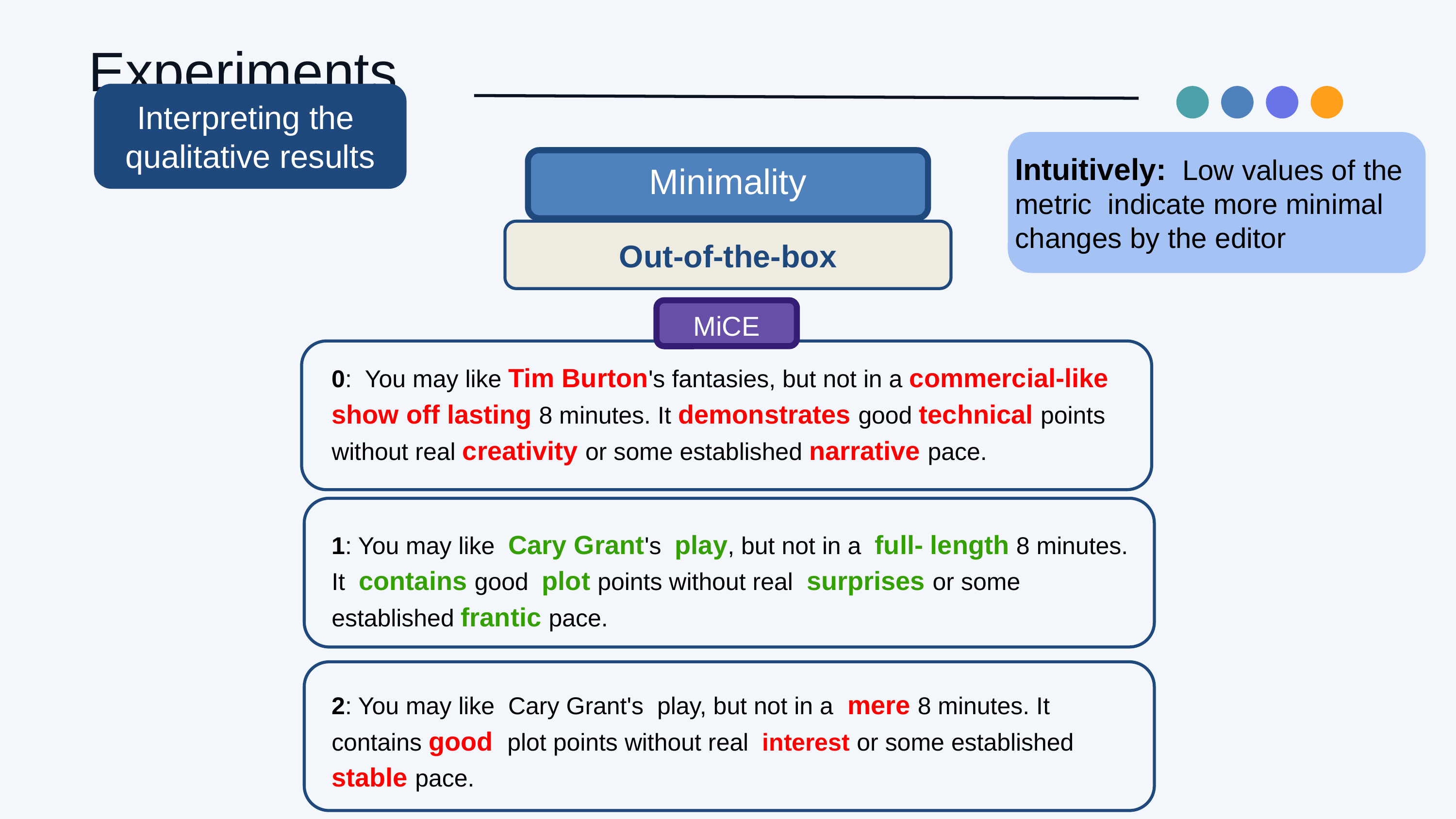

Experiments

Interpreting the
qualitative results

Intuitively:  Low values of the metric  indicate more minimal changes by the editor
Minimality
Out-of-the-box

MiCE

0:  You may like Tim Burton's fantasies, but not in a commercial-like show off lasting 8 minutes. It demonstrates good technical points without real creativity or some established narrative pace.

1: You may like  Cary Grant's  play, but not in a  full- length 8 minutes. It  contains good  plot points without real  surprises or some established frantic pace.

2: You may like  Cary Grant's  play, but not in a  mere 8 minutes. It  contains good  plot points without real  interest or some established stable pace.